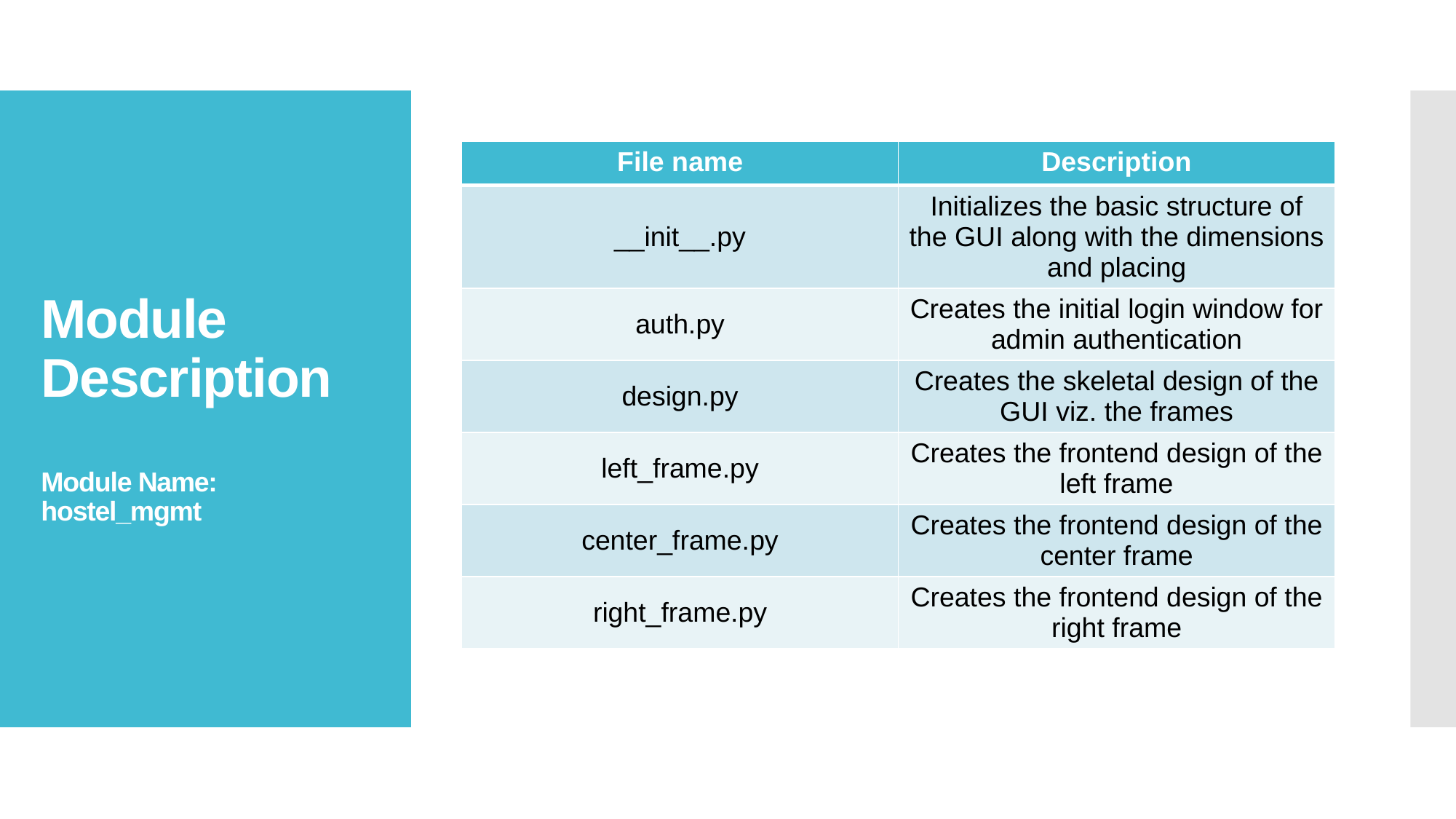

# Module Description Module Name: hostel_mgmt
| File name | Description |
| --- | --- |
| \_\_init\_\_.py | Initializes the basic structure of the GUI along with the dimensions and placing |
| auth.py | Creates the initial login window for admin authentication |
| design.py | Creates the skeletal design of the GUI viz. the frames |
| left\_frame.py | Creates the frontend design of the left frame |
| center\_frame.py | Creates the frontend design of the center frame |
| right\_frame.py | Creates the frontend design of the right frame |